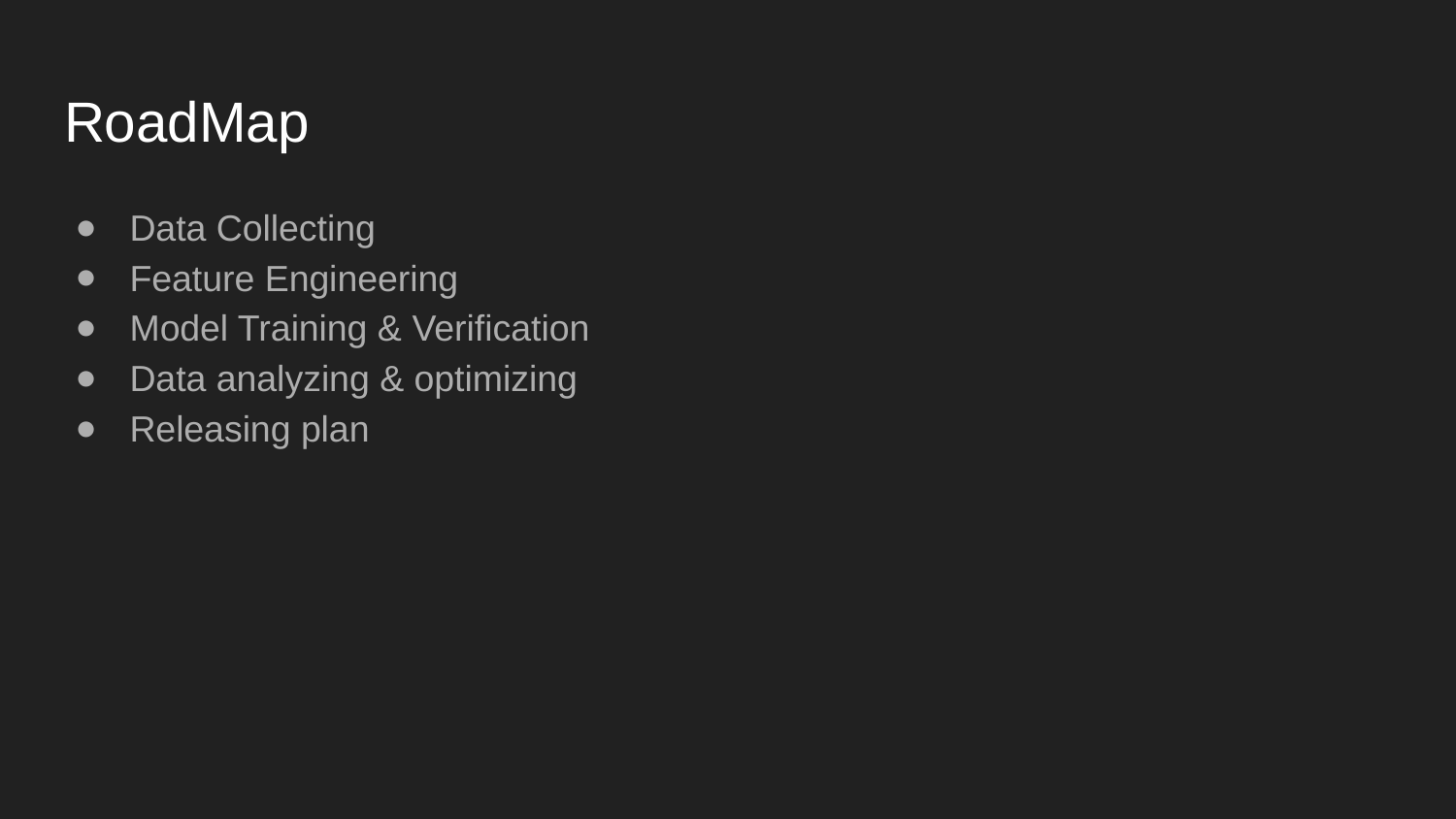

# RoadMap
Data Collecting
Feature Engineering
Model Training & Verification
Data analyzing & optimizing
Releasing plan